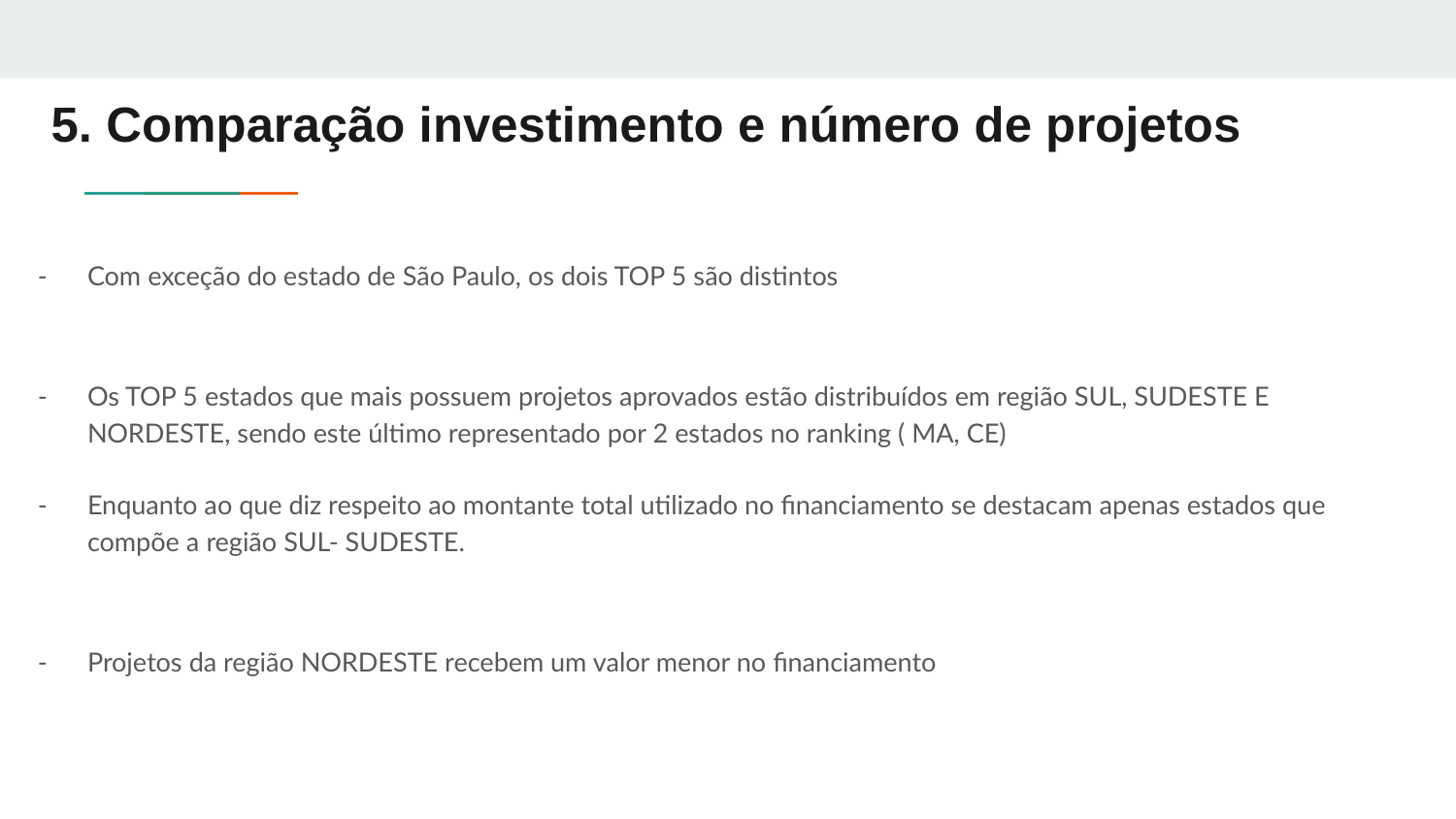

# 5. Comparação investimento e número de projetos

Com exceção do estado de São Paulo, os dois TOP 5 são distintos

Os TOP 5 estados que mais possuem projetos aprovados estão distribuídos em região SUL, SUDESTE E NORDESTE, sendo este último representado por 2 estados no ranking ( MA, CE)

Enquanto ao que diz respeito ao montante total utilizado no financiamento se destacam apenas estados que compõe a região SUL- SUDESTE.

Projetos da região NORDESTE recebem um valor menor no financiamento